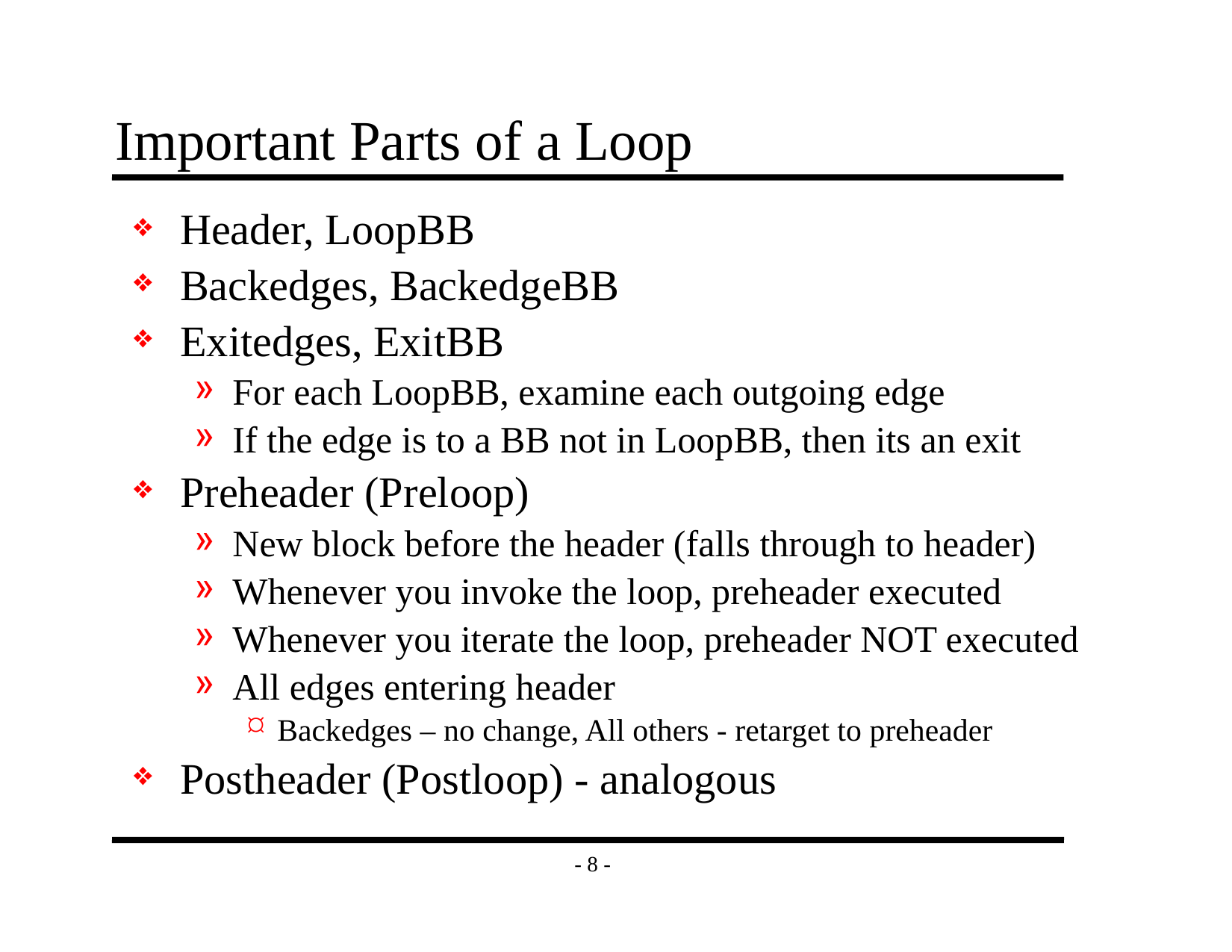

# Important Parts of a Loop
Header, LoopBB
Backedges, BackedgeBB
Exitedges, ExitBB
For each LoopBB, examine each outgoing edge
If the edge is to a BB not in LoopBB, then its an exit
Preheader (Preloop)
New block before the header (falls through to header)
Whenever you invoke the loop, preheader executed
Whenever you iterate the loop, preheader NOT executed
All edges entering header
Backedges – no change, All others - retarget to preheader
Postheader (Postloop) - analogous